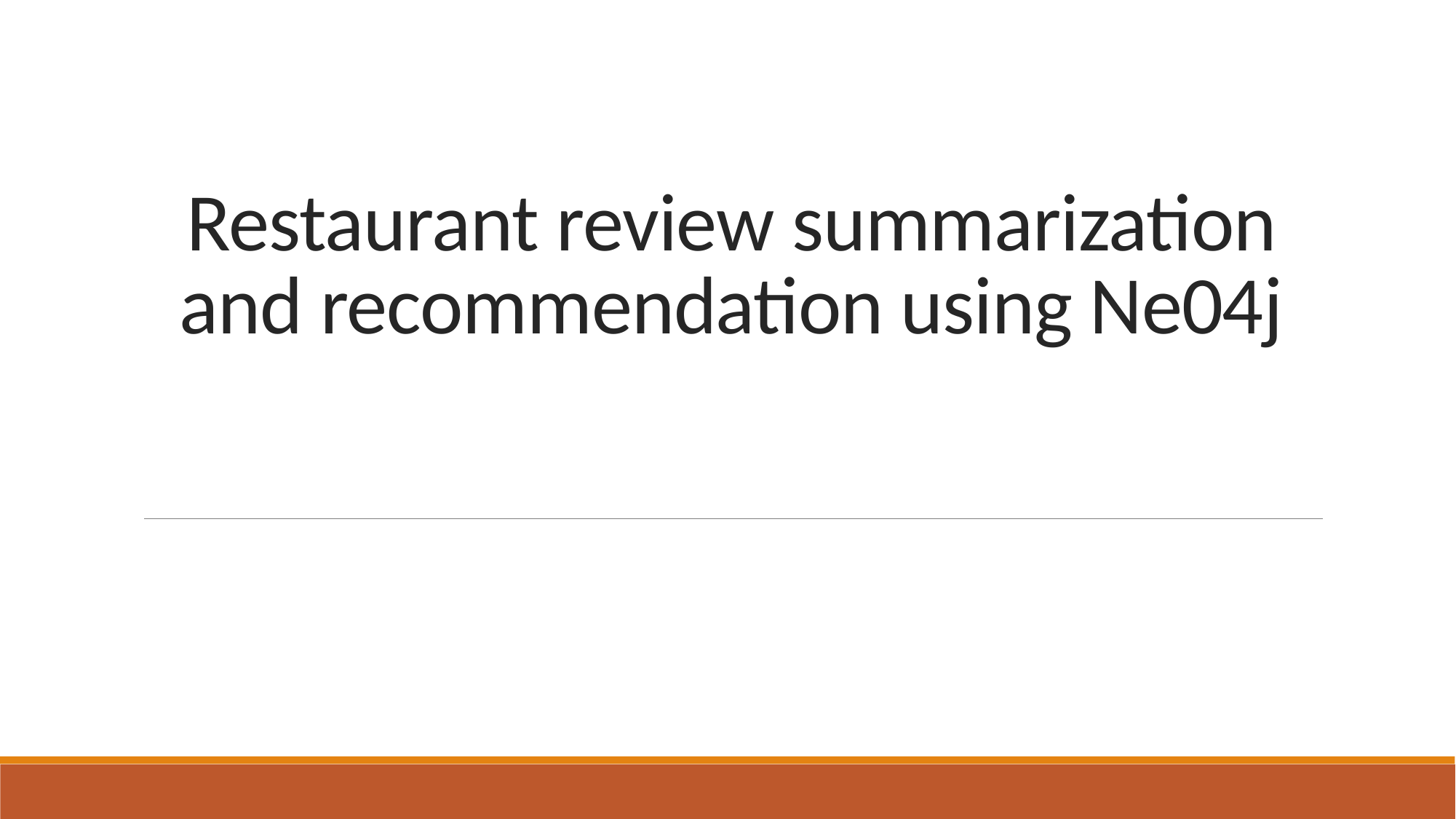

# Restaurant review summarization and recommendation using Ne04j